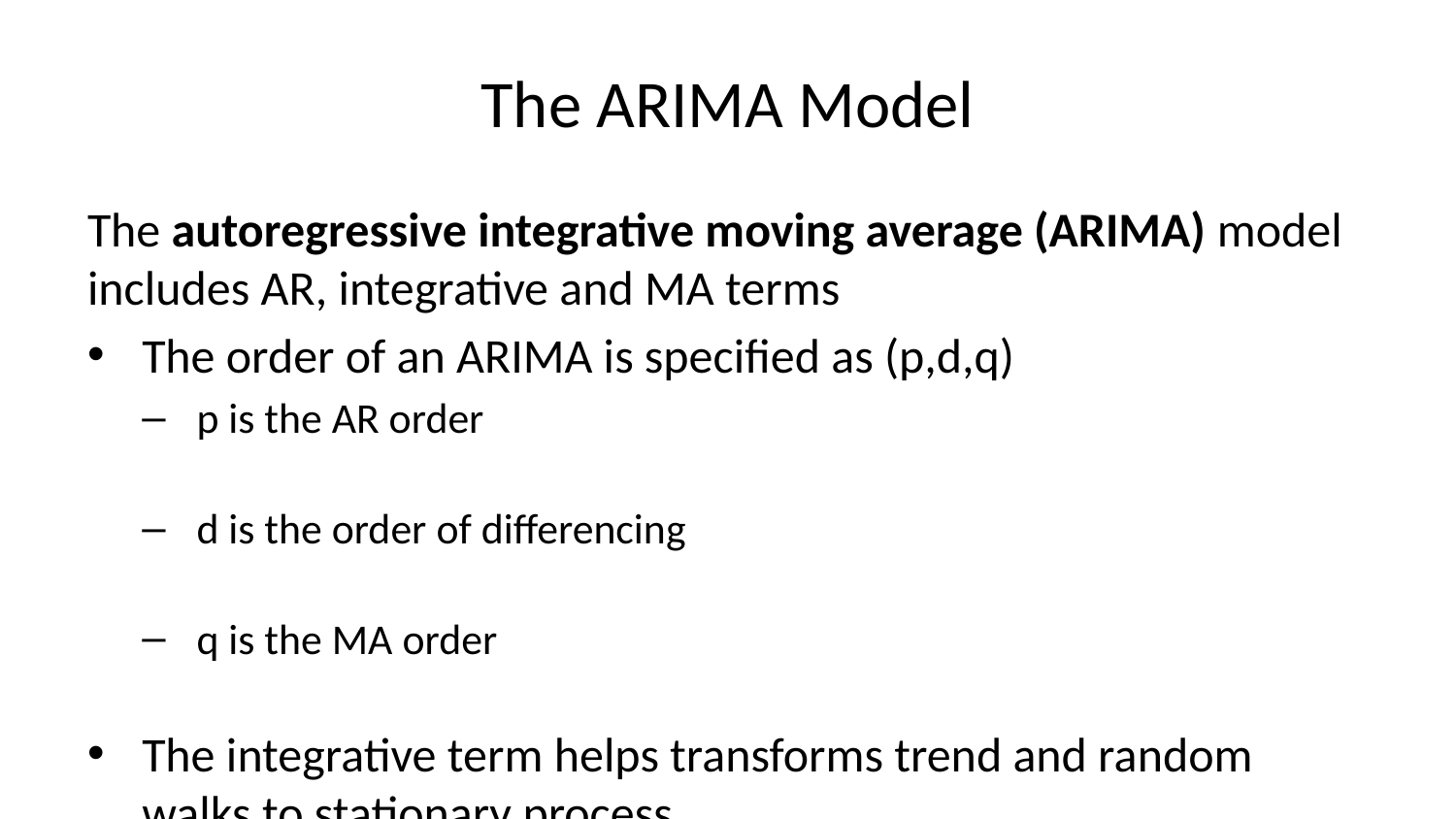

# The ARIMA Model
The autoregressive integrative moving average (ARIMA) model includes AR, integrative and MA terms
The order of an ARIMA is specified as (p,d,q)
p is the AR order
d is the order of differencing
q is the MA order
The integrative term helps transforms trend and random walks to stationary process
Does not account for seasonal effect